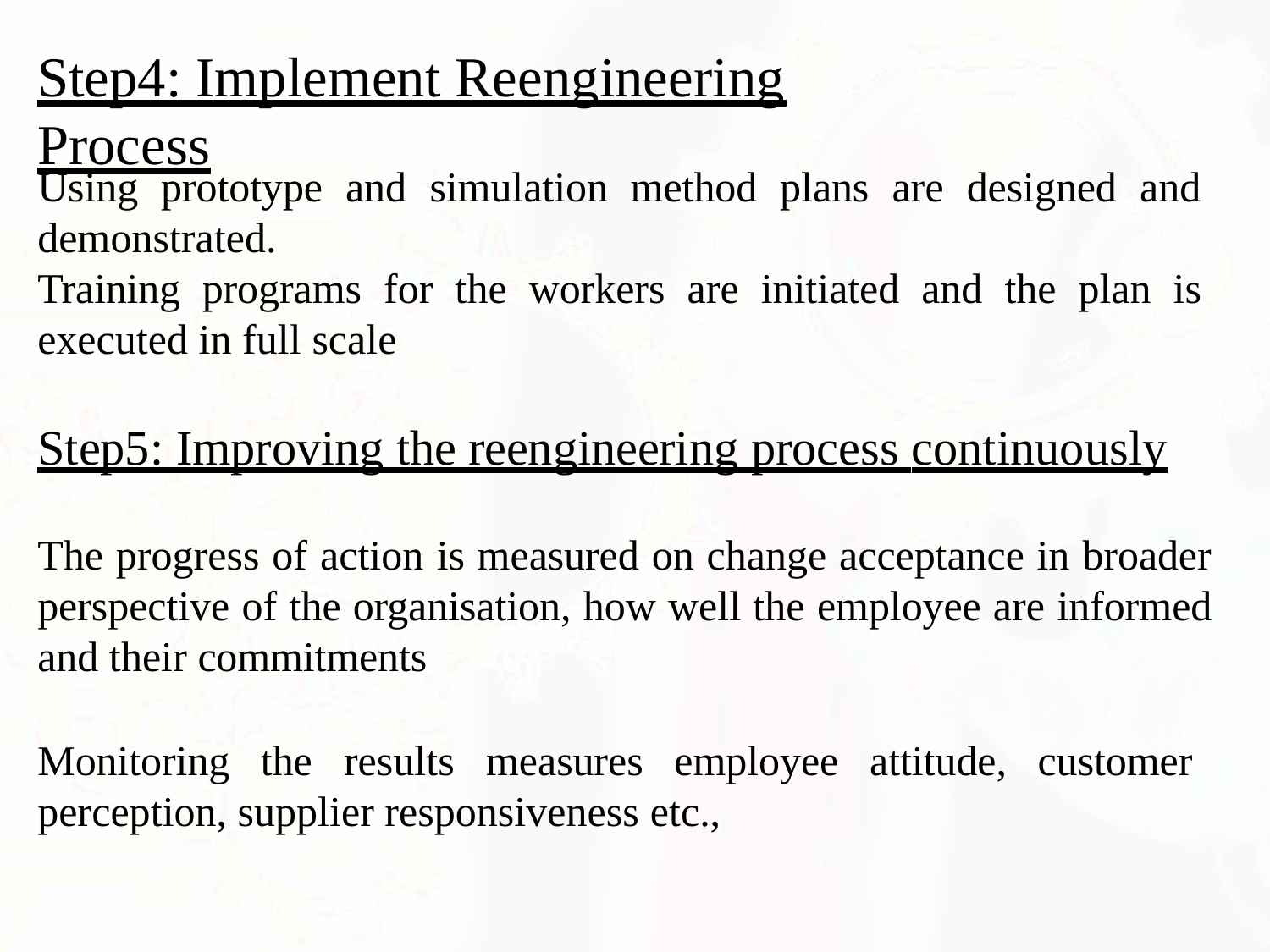

# Step4: Implement Reengineering Process
Using prototype and simulation method plans are designed and  demonstrated.
Training programs for the workers are initiated and the plan is  executed in full scale

Step5: Improving the reengineering process continuously

The progress of action is measured on change acceptance in broader  perspective of the organisation, how well the employee are informed  and their commitments

Monitoring the results measures employee attitude, customer  perception, supplier responsiveness etc.,